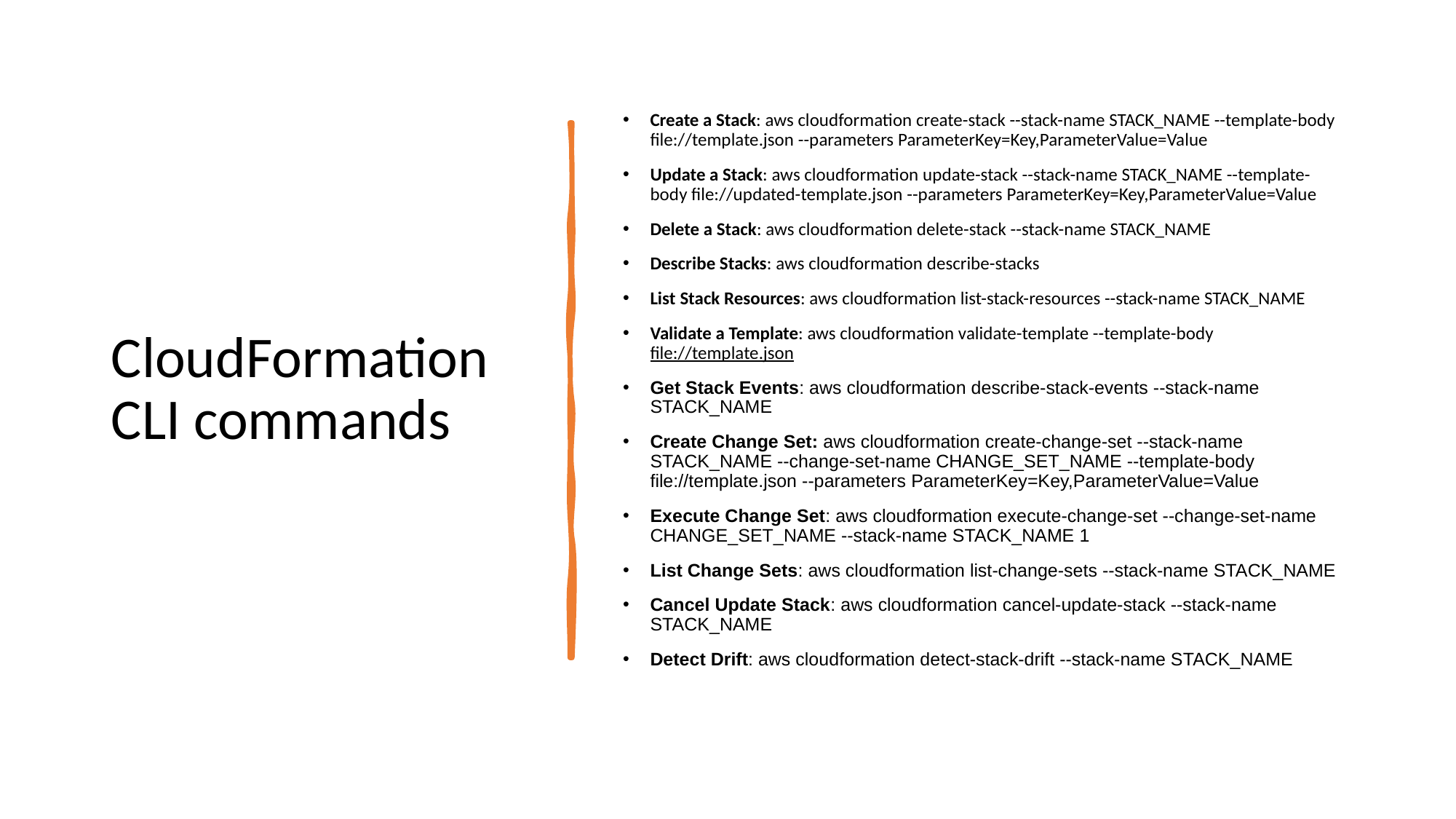

# CloudFormation CLI commands
Create a Stack: aws cloudformation create-stack --stack-name STACK_NAME --template-body file://template.json --parameters ParameterKey=Key,ParameterValue=Value
Update a Stack: aws cloudformation update-stack --stack-name STACK_NAME --template-body file://updated-template.json --parameters ParameterKey=Key,ParameterValue=Value
Delete a Stack: aws cloudformation delete-stack --stack-name STACK_NAME
Describe Stacks: aws cloudformation describe-stacks
List Stack Resources: aws cloudformation list-stack-resources --stack-name STACK_NAME
Validate a Template: aws cloudformation validate-template --template-body file://template.json
Get Stack Events: aws cloudformation describe-stack-events --stack-name STACK_NAME
Create Change Set: aws cloudformation create-change-set --stack-name STACK_NAME --change-set-name CHANGE_SET_NAME --template-body file://template.json --parameters ParameterKey=Key,ParameterValue=Value
Execute Change Set: aws cloudformation execute-change-set --change-set-name CHANGE_SET_NAME --stack-name STACK_NAME 1
List Change Sets: aws cloudformation list-change-sets --stack-name STACK_NAME
Cancel Update Stack: aws cloudformation cancel-update-stack --stack-name STACK_NAME
Detect Drift: aws cloudformation detect-stack-drift --stack-name STACK_NAME